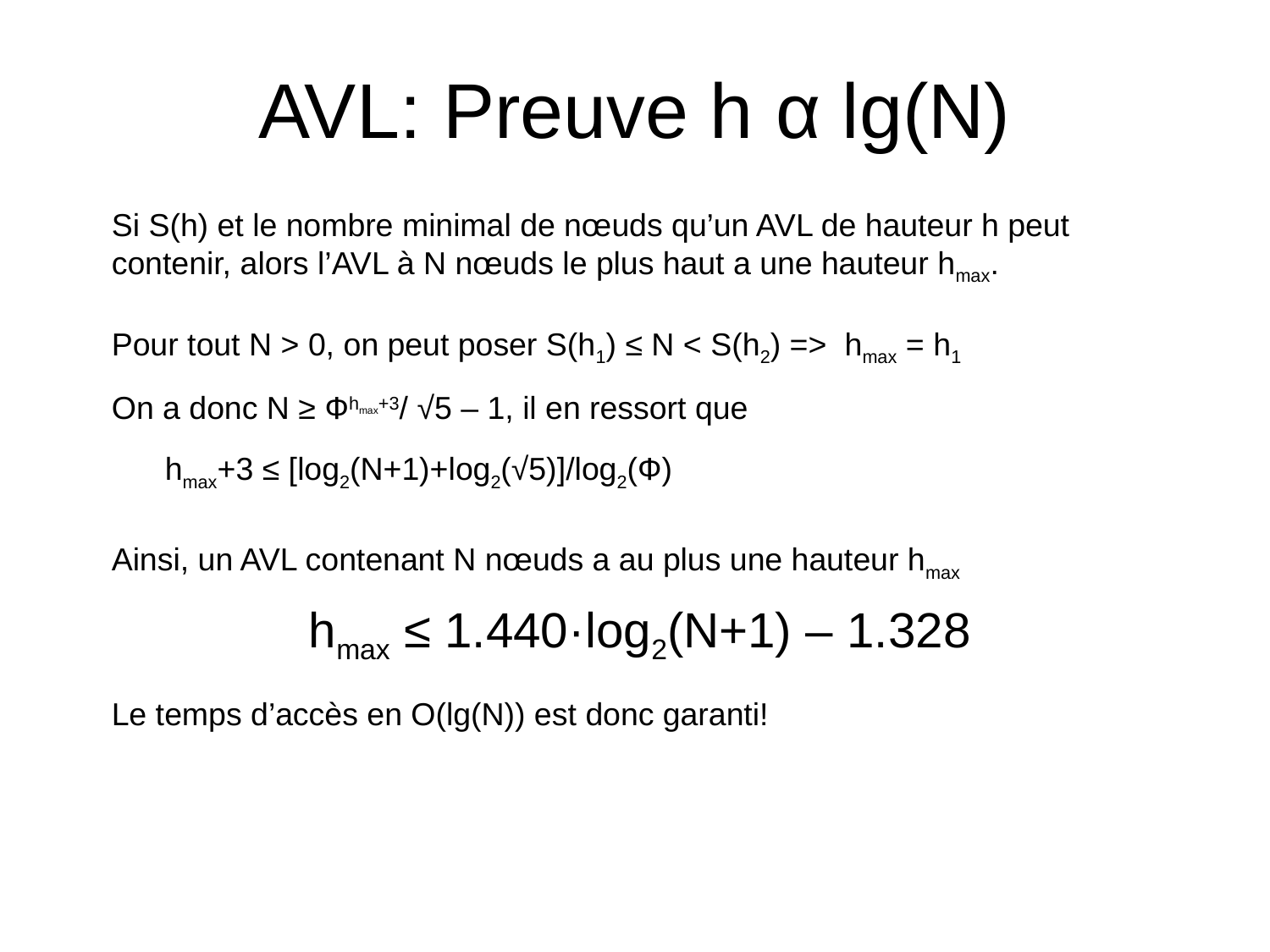

# AVL: Preuve h α lg(N)
Si S(h) et le nombre minimal de nœuds qu’un AVL de hauteur h peut contenir, alors l’AVL à N nœuds le plus haut a une hauteur hmax.

Pour tout N > 0, on peut poser S(h1) ≤ N < S(h2) =>  hmax = h1

On a donc N ≥ Фhmax+3/ √5 – 1, il en ressort que

      hmax+3 ≤ [log2(N+1)+log2(√5)]/log2(Ф)

Ainsi, un AVL contenant N nœuds a au plus une hauteur hmax

hmax ≤ 1.440·log2(N+1) – 1.328

Le temps d’accès en O(lg(N)) est donc garanti!